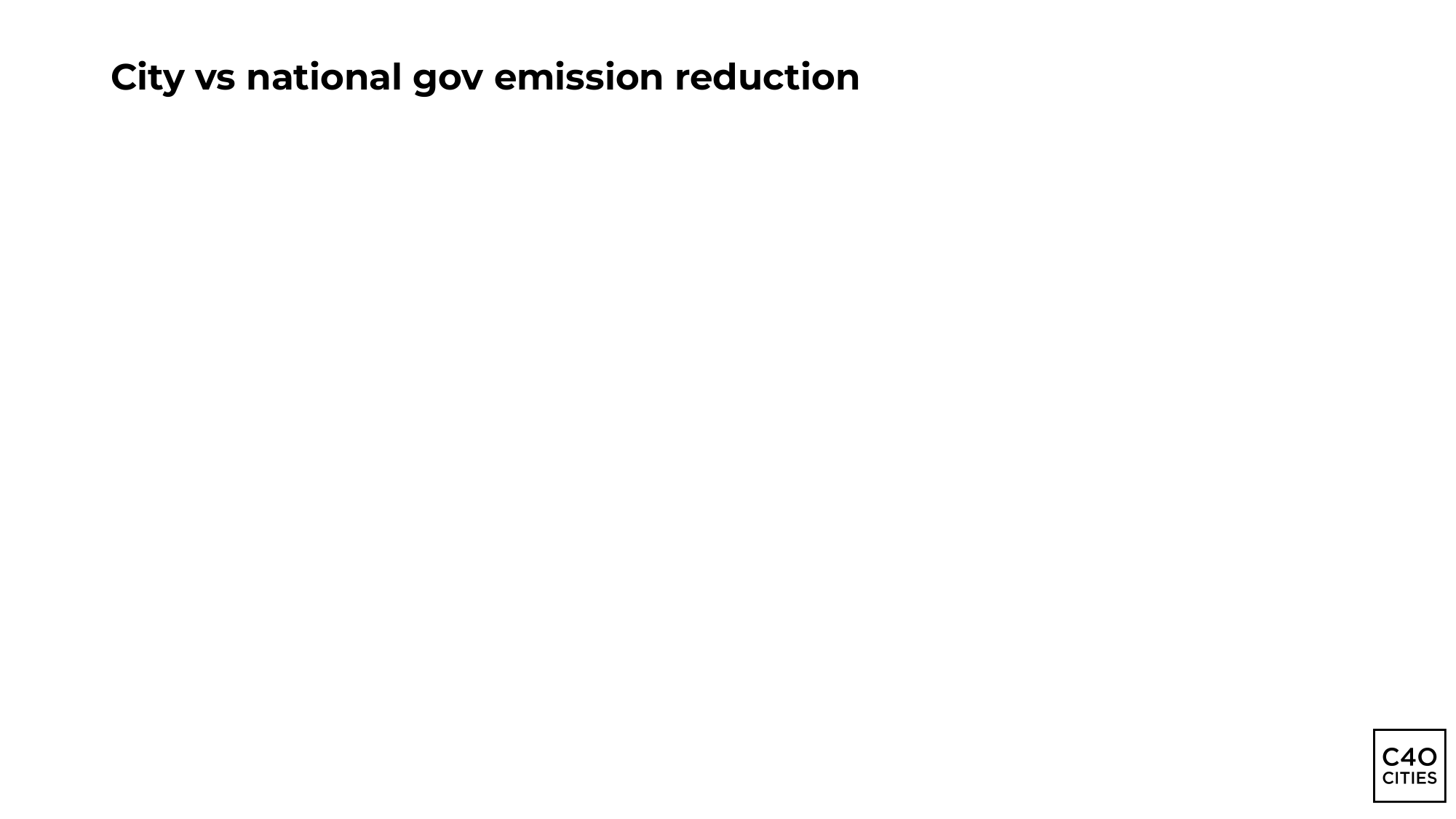

# City vs national gov emission reduction